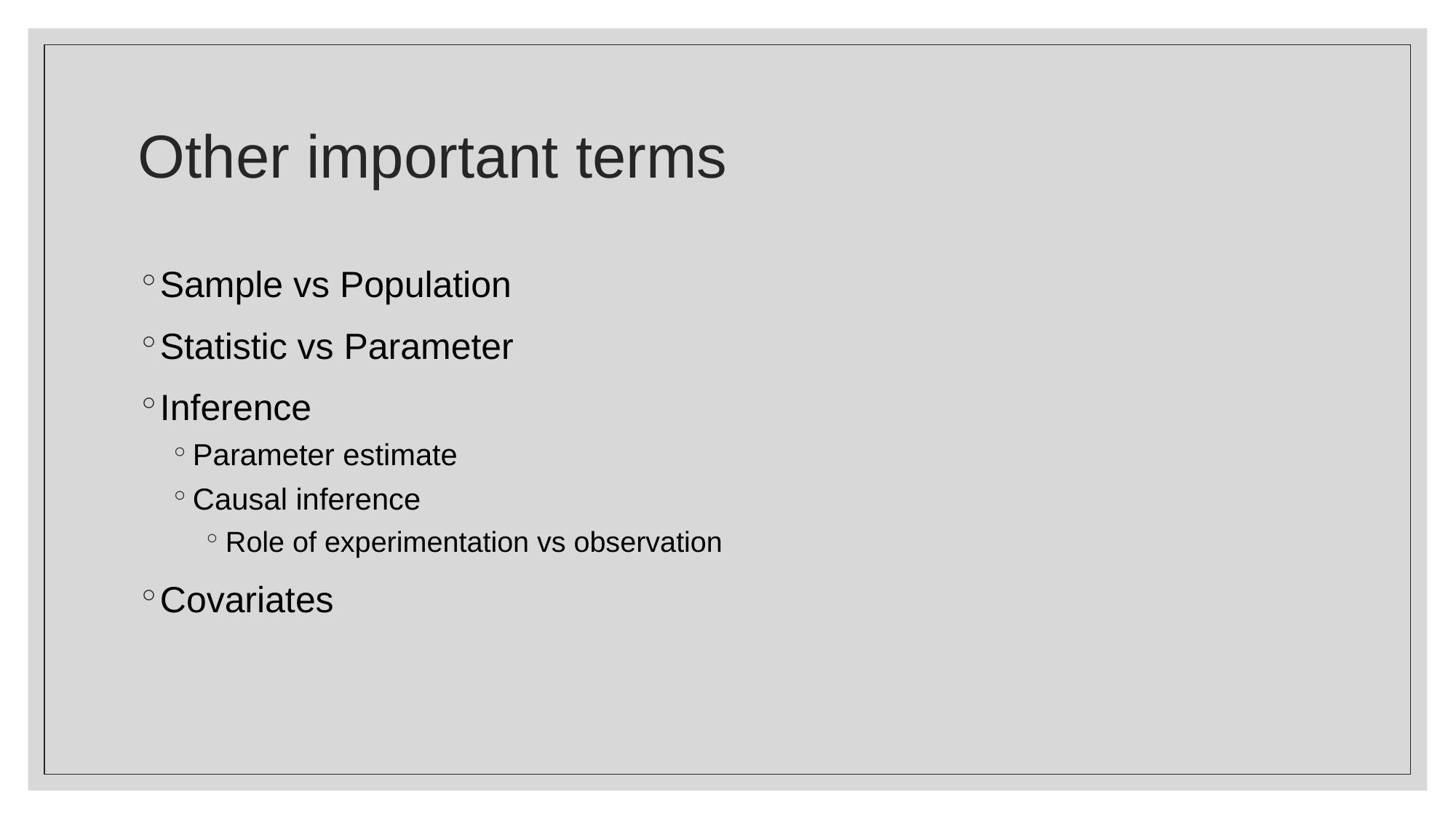

# Other important terms
Sample vs Population
Statistic vs Parameter
Inference
Parameter estimate
Causal inference
Role of experimentation vs observation
Covariates